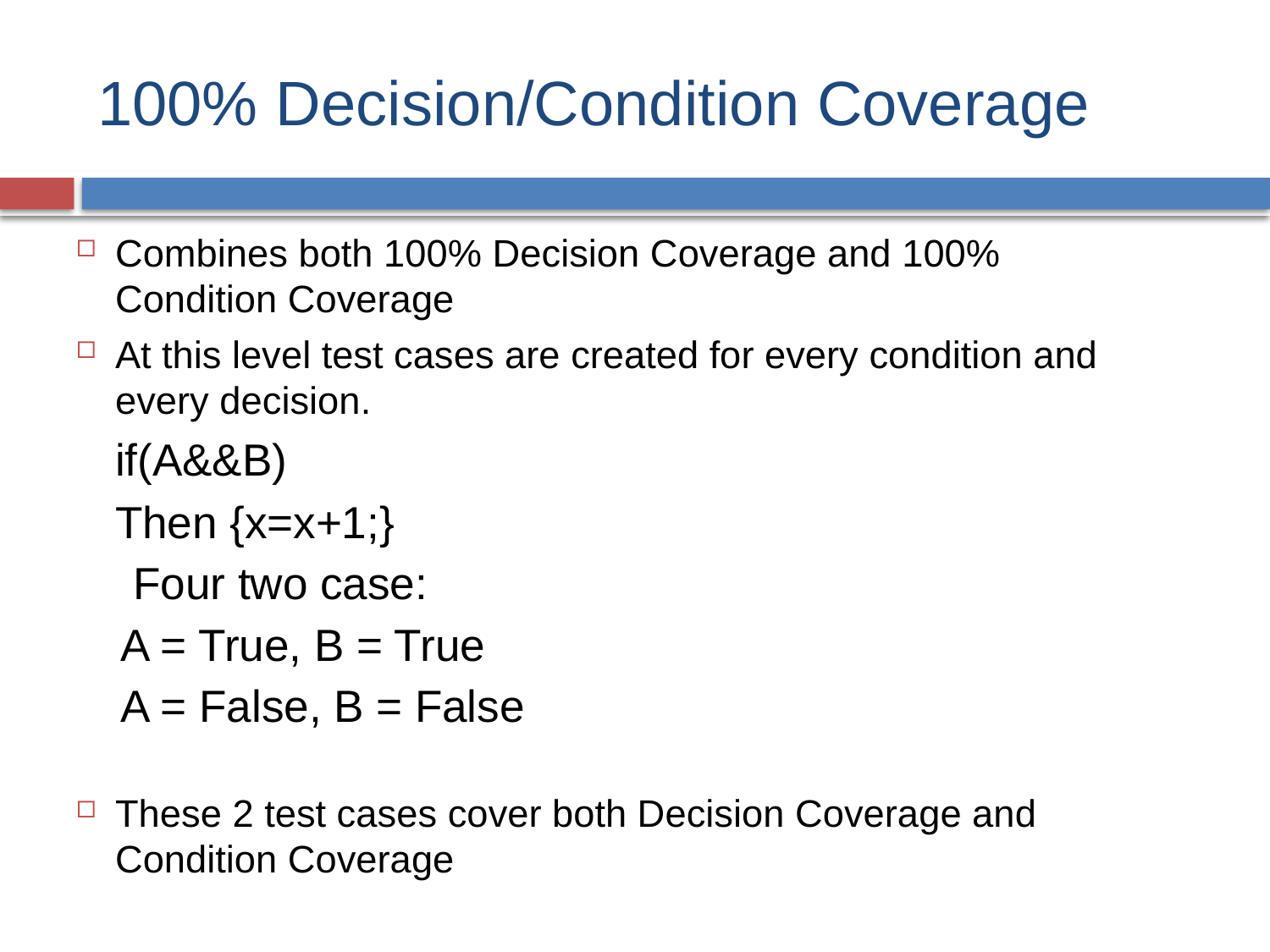

# 100% Decision/Condition Coverage
Combines both 100% Decision Coverage and 100% Condition Coverage
At this level test cases are created for every condition and every decision.
		if(A&&B)
		Then {x=x+1;}
 Four two case:
A = True, B = True
A = False, B = False

These 2 test cases cover both Decision Coverage and Condition Coverage